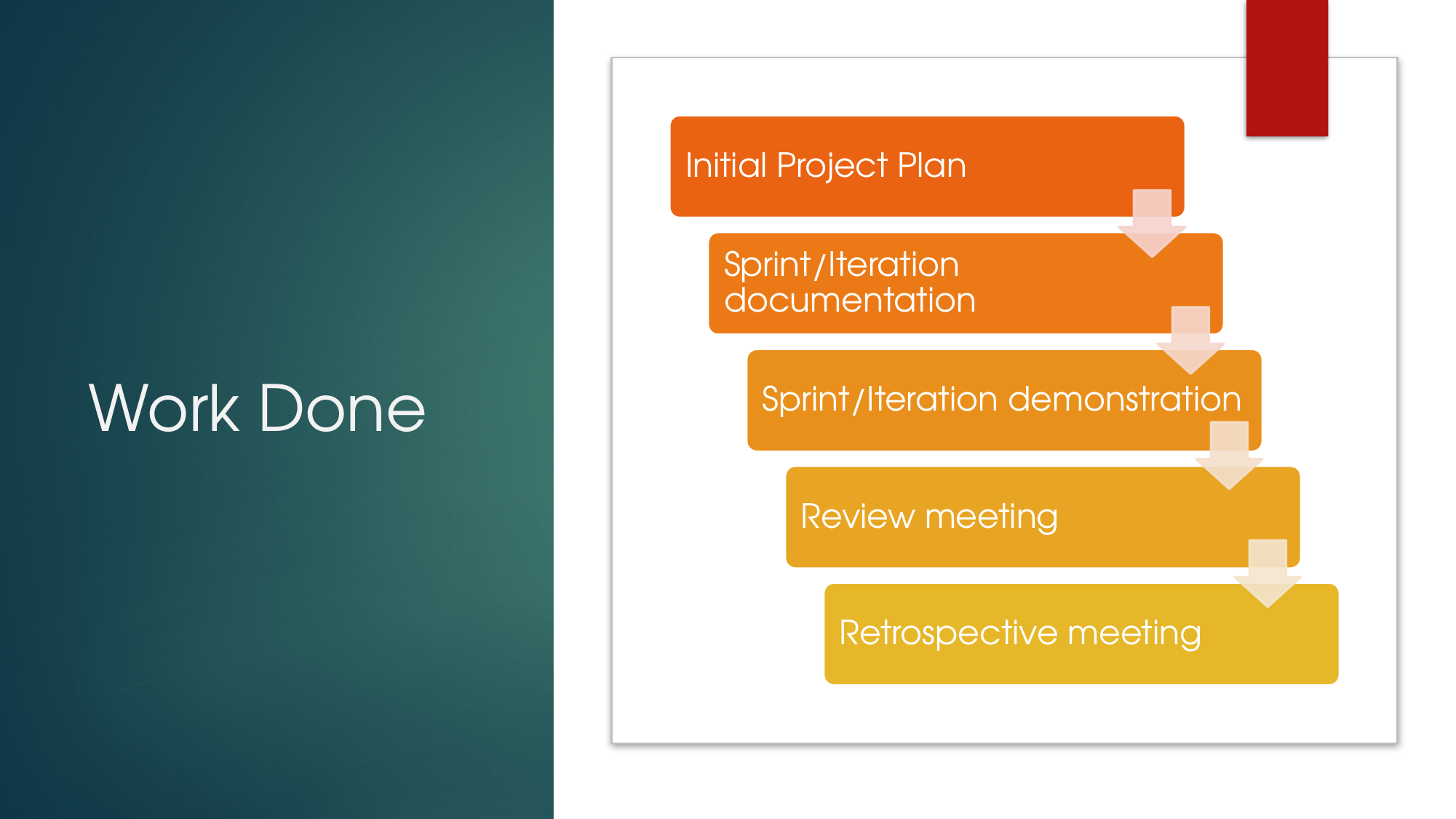

Initial Project Plan
Sprint/Iteration documentation
Sprint/Iteration demonstration
Review meeting
Retrospective meeting

# Work Done